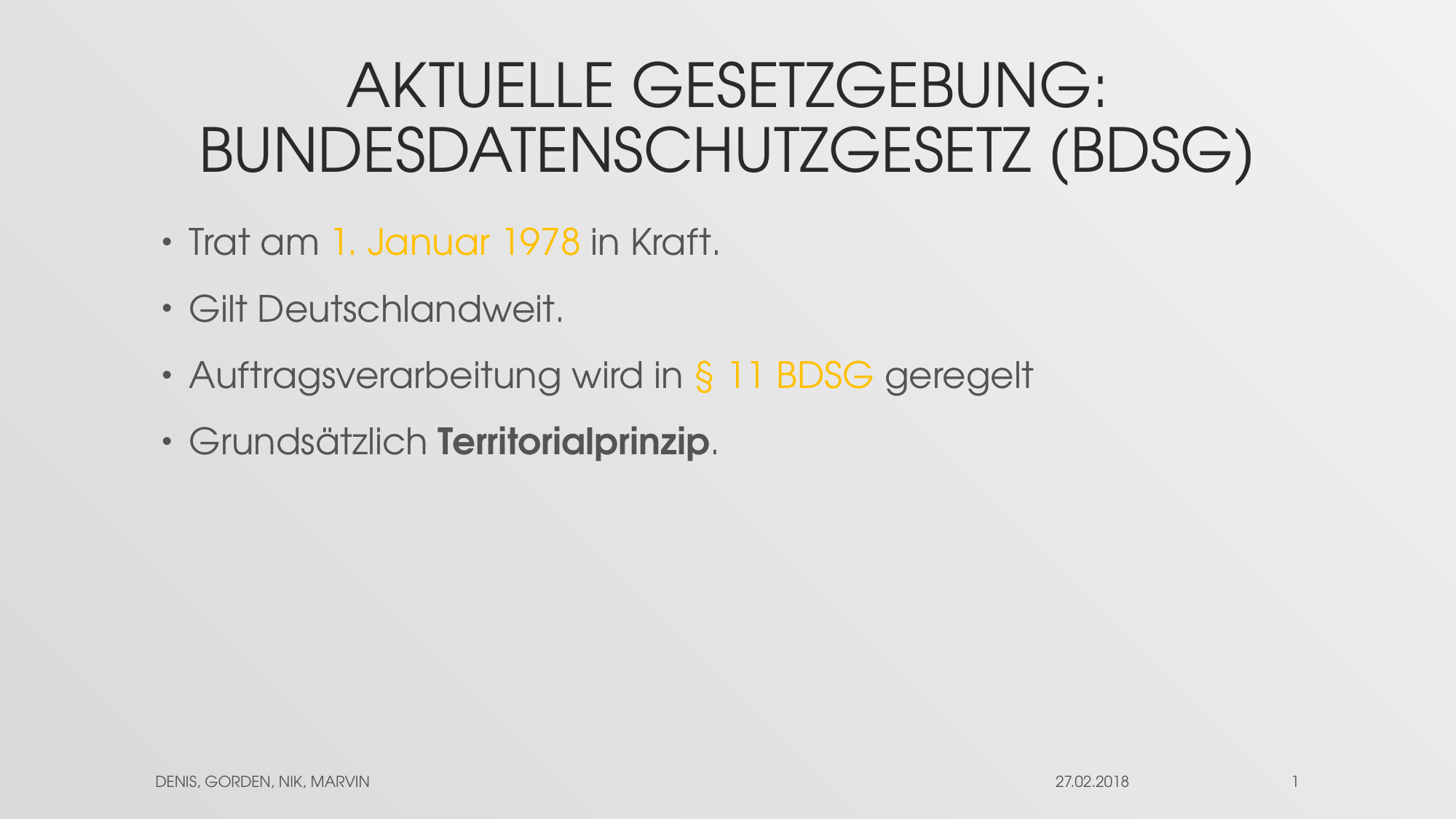

# Aktuelle Gesetzgebung: Bundesdatenschutzgesetz (BDSG)
Trat am 1. Januar 1978 in Kraft.
Gilt Deutschlandweit.
Auftragsverarbeitung wird in § 11 BDSG geregelt
Grundsätzlich Territorialprinzip.

Denis, Gorden, Nik, Marvin
27.02.2018
1